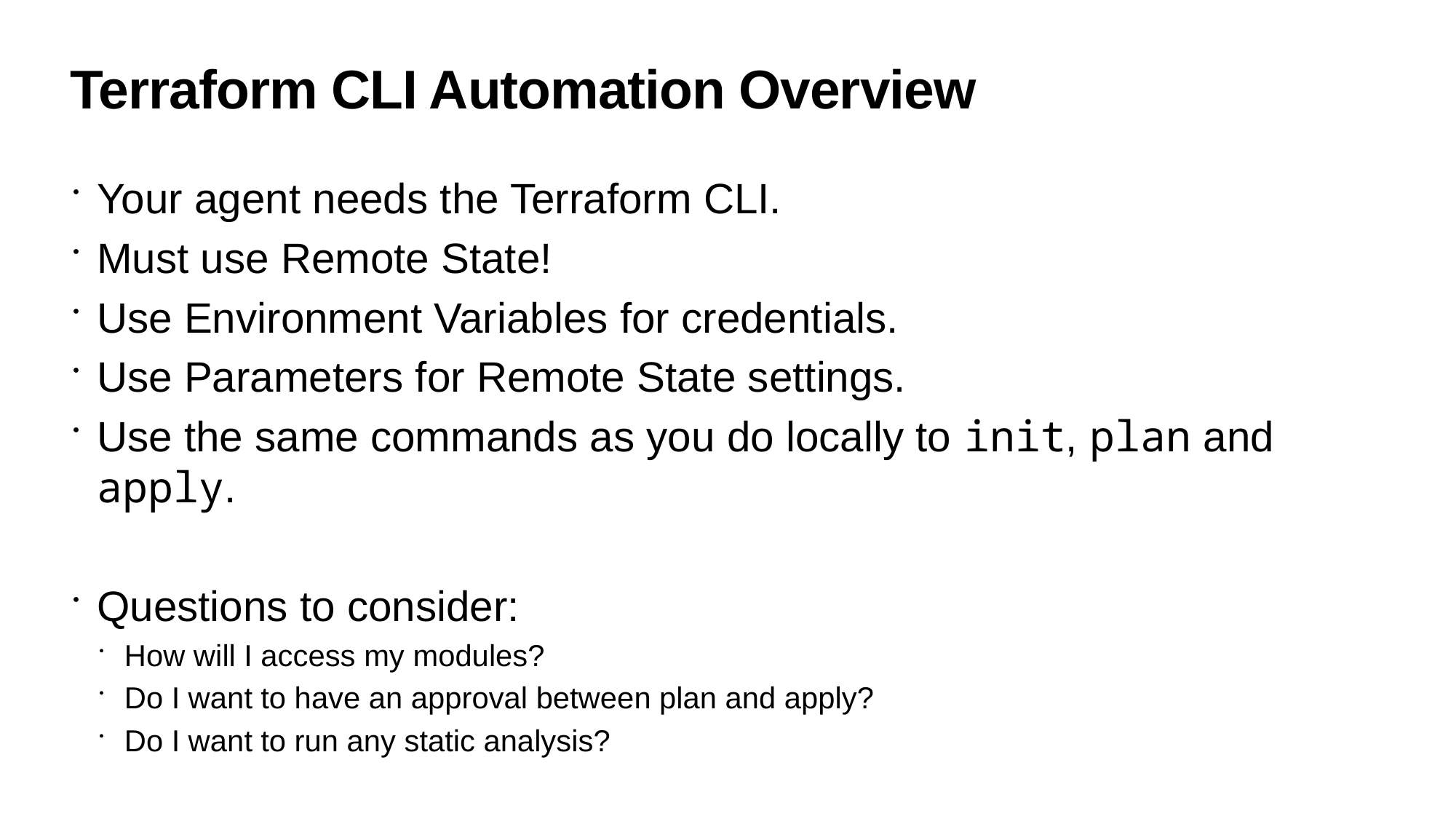

# Terraform CLI Automation Overview
Your agent needs the Terraform CLI.
Must use Remote State!
Use Environment Variables for credentials.
Use Parameters for Remote State settings.
Use the same commands as you do locally to init, plan and apply.

Questions to consider:
How will I access my modules?
Do I want to have an approval between plan and apply?
Do I want to run any static analysis?